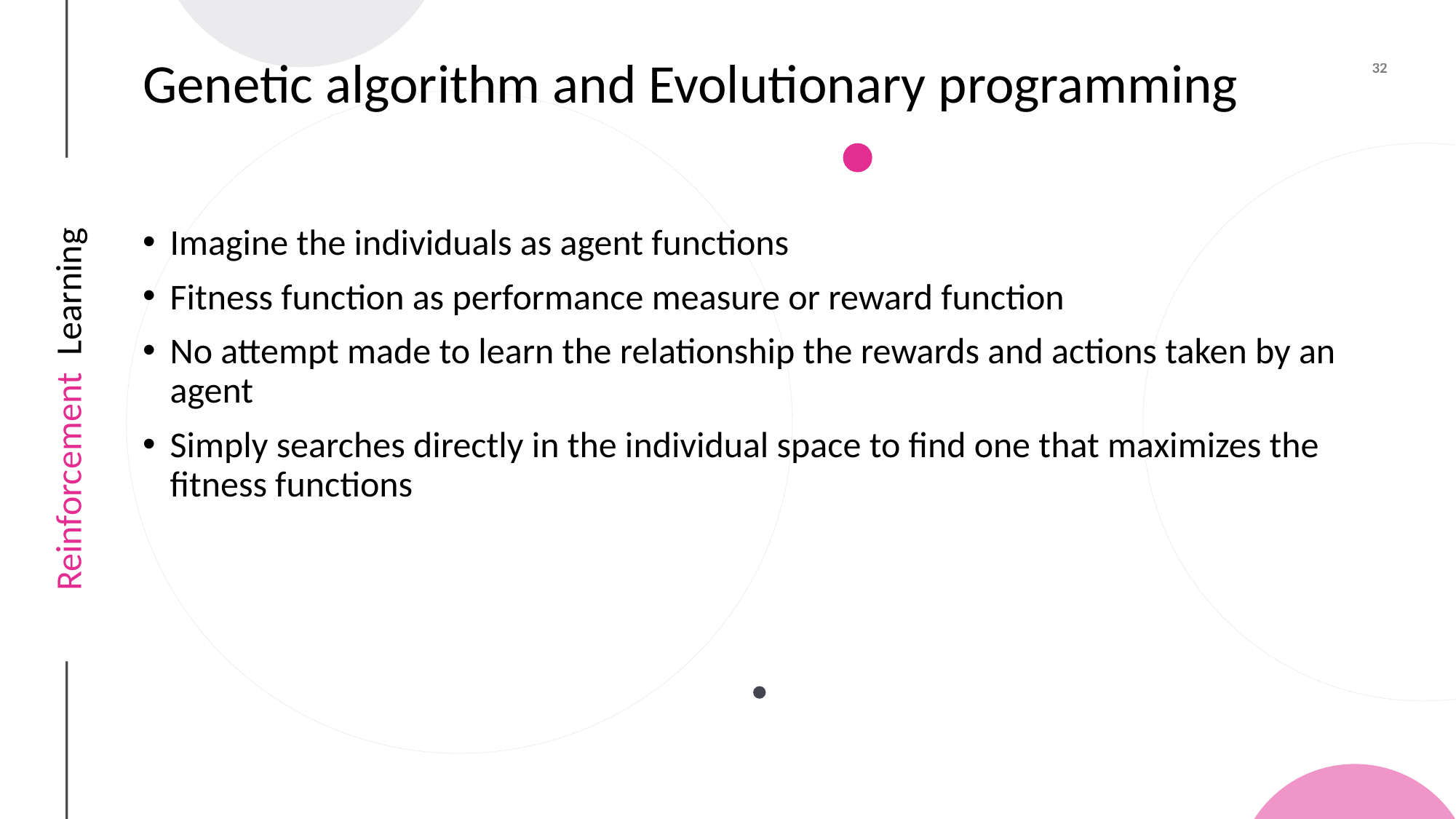

# Genetic algorithm and Evolutionary programming
Imagine the individuals as agent functions
Fitness function as performance measure or reward function
No attempt made to learn the relationship the rewards and actions taken by an agent
Simply searches directly in the individual space to find one that maximizes the fitness functions